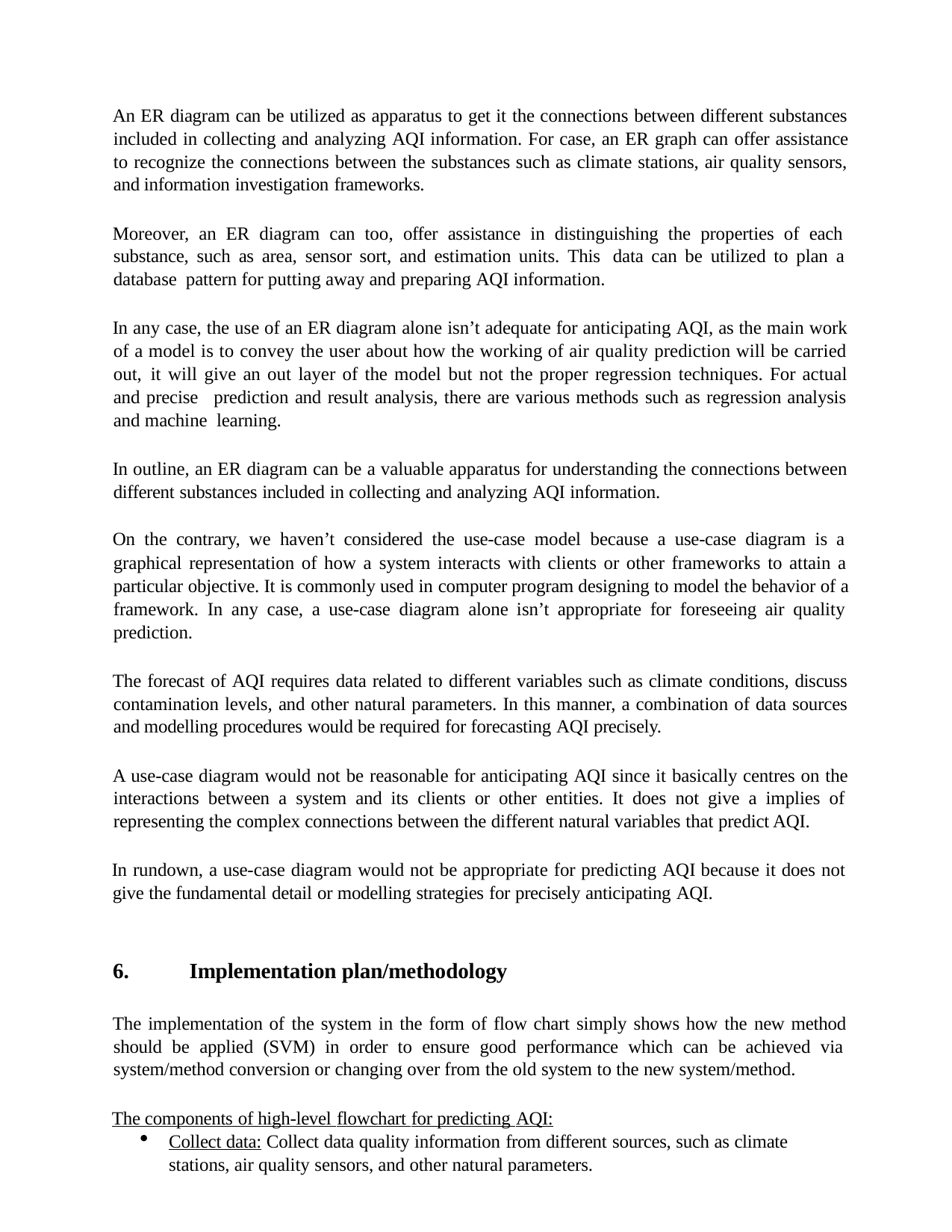

An ER diagram can be utilized as apparatus to get it the connections between different substances  included in collecting and analyzing AQI information. For case, an ER graph can offer assistance  to recognize the connections between the substances such as climate stations, air quality sensors,  and information investigation frameworks.

Moreover, an ER diagram can too, offer assistance in distinguishing the properties of each  substance, such as area, sensor sort, and estimation units. This data can be utilized to plan a  database pattern for putting away and preparing AQI information.

In any case, the use of an ER diagram alone isn’t adequate for anticipating AQI, as the main work  of a model is to convey the user about how the working of air quality prediction will be carried  out, it will give an out layer of the model but not the proper regression techniques. For actual  and precise prediction and result analysis, there are various methods such as regression analysis  and machine learning.

In outline, an ER diagram can be a valuable apparatus for understanding the connections between  different substances included in collecting and analyzing AQI information.

On the contrary, we haven’t considered the use-case model because a use-case diagram is a  graphical representation of how a system interacts with clients or other frameworks to attain a  particular objective. It is commonly used in computer program designing to model the behavior of a  framework. In any case, a use-case diagram alone isn’t appropriate for foreseeing air quality  prediction.

The forecast of AQI requires data related to different variables such as climate conditions, discuss  contamination levels, and other natural parameters. In this manner, a combination of data sources  and modelling procedures would be required for forecasting AQI precisely.

A use-case diagram would not be reasonable for anticipating AQI since it basically centres on the  interactions between a system and its clients or other entities. It does not give a implies of  representing the complex connections between the different natural variables that predict AQI.

In rundown, a use-case diagram would not be appropriate for predicting AQI because it does not
give the fundamental detail or modelling strategies for precisely anticipating AQI.

Implementation plan/methodology

The implementation of the system in the form of flow chart simply shows how the new method  should be applied (SVM) in order to ensure good performance which can be achieved via  system/method conversion or changing over from the old system to the new system/method.

The components of high-level flowchart for predicting AQI:
Collect data: Collect data quality information from different sources, such as climate
stations, air quality sensors, and other natural parameters.